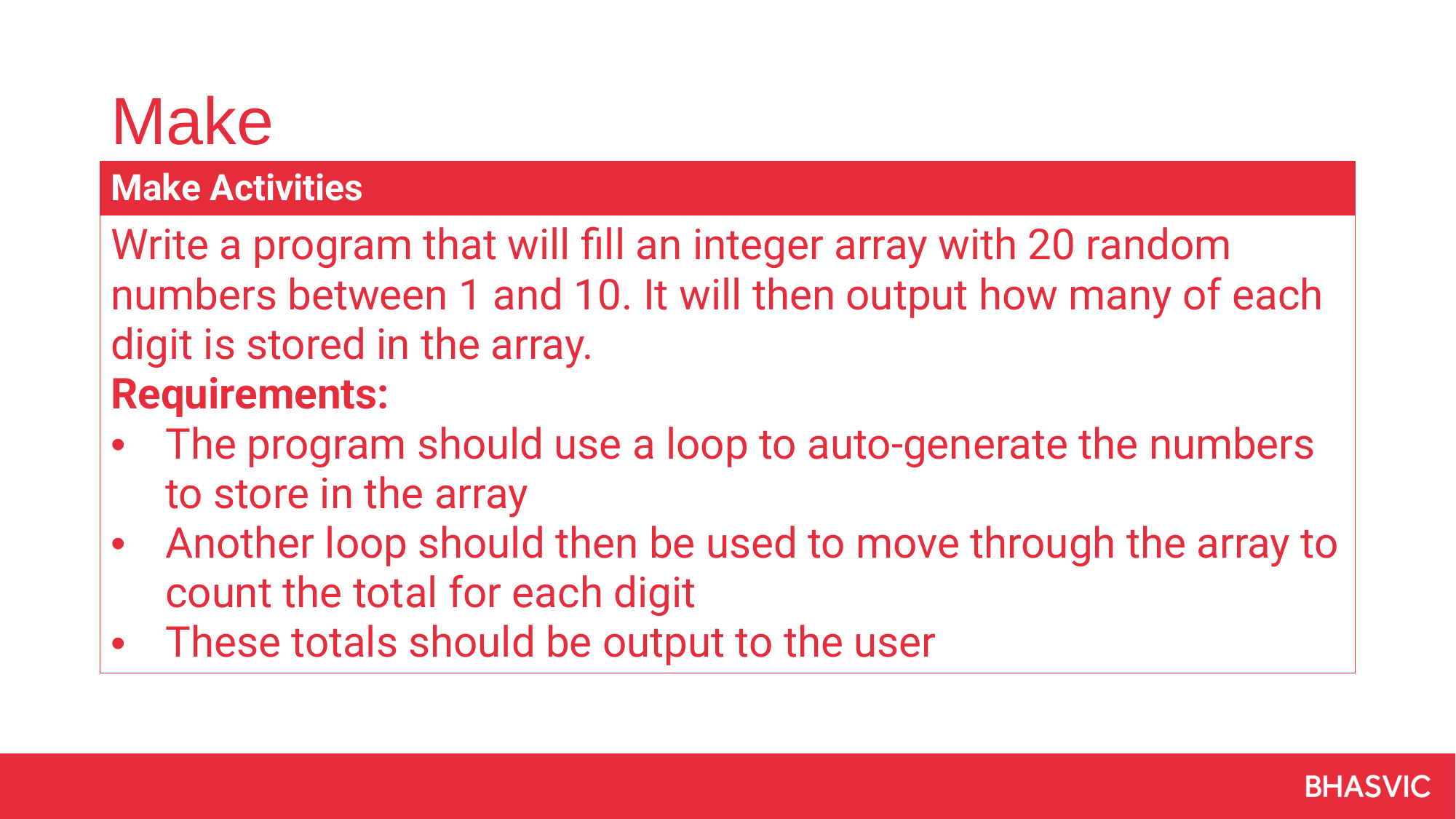

# Make
| Make Activities |
| --- |
| Write a program that will fill an integer array with 20 random numbers between 1 and 10. It will then output how many of each digit is stored in the array. Requirements: The program should use a loop to auto-generate the numbers to store in the array Another loop should then be used to move through the array to count the total for each digit These totals should be output to the user |